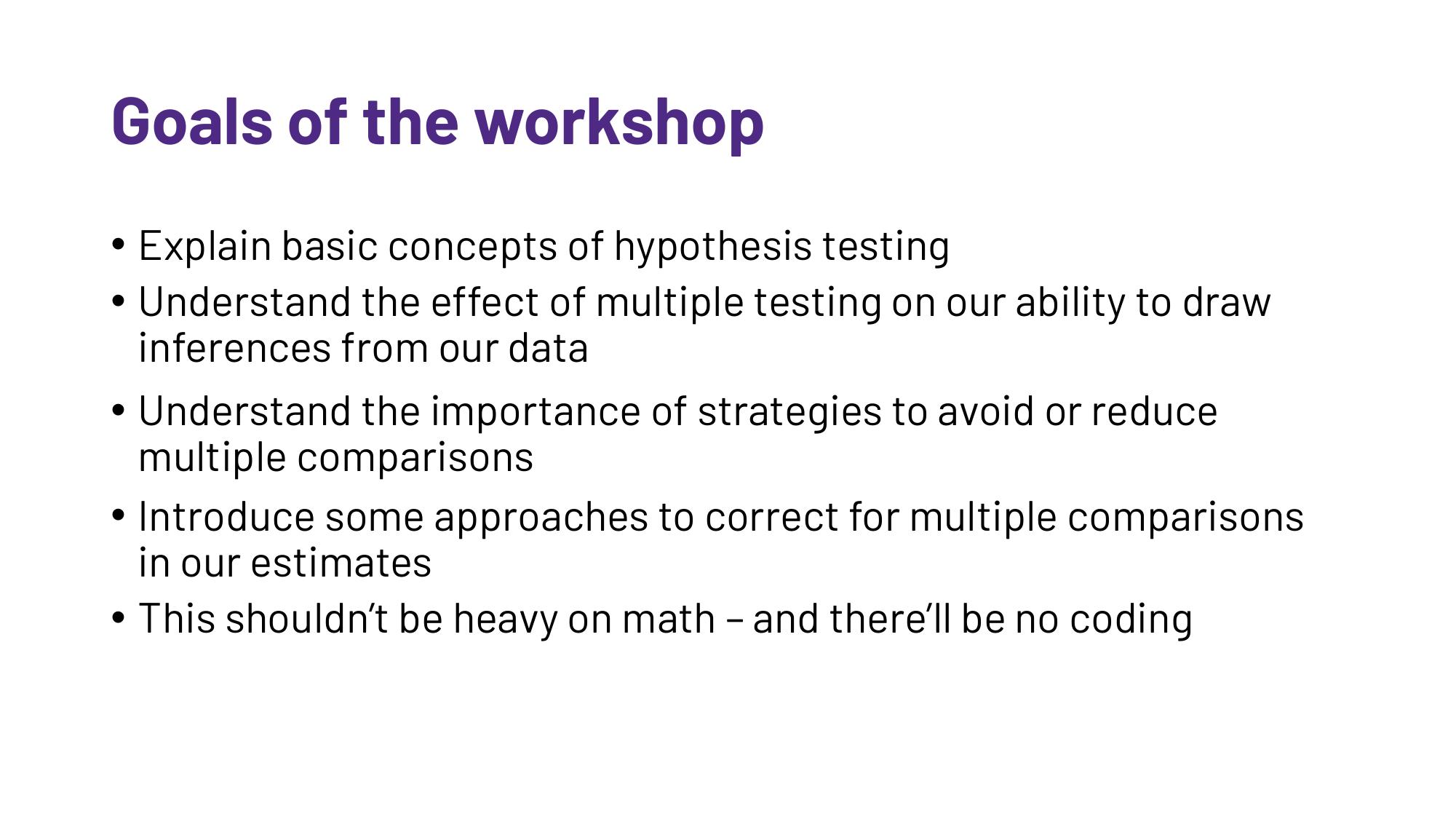

# Goals of the workshop
Explain basic concepts of hypothesis testing
Understand the effect of multiple testing on our ability to draw inferences from our data
Understand the importance of strategies to avoid or reduce multiple comparisons
Introduce some approaches to correct for multiple comparisons in our estimates
This shouldn’t be heavy on math – and there’ll be no coding